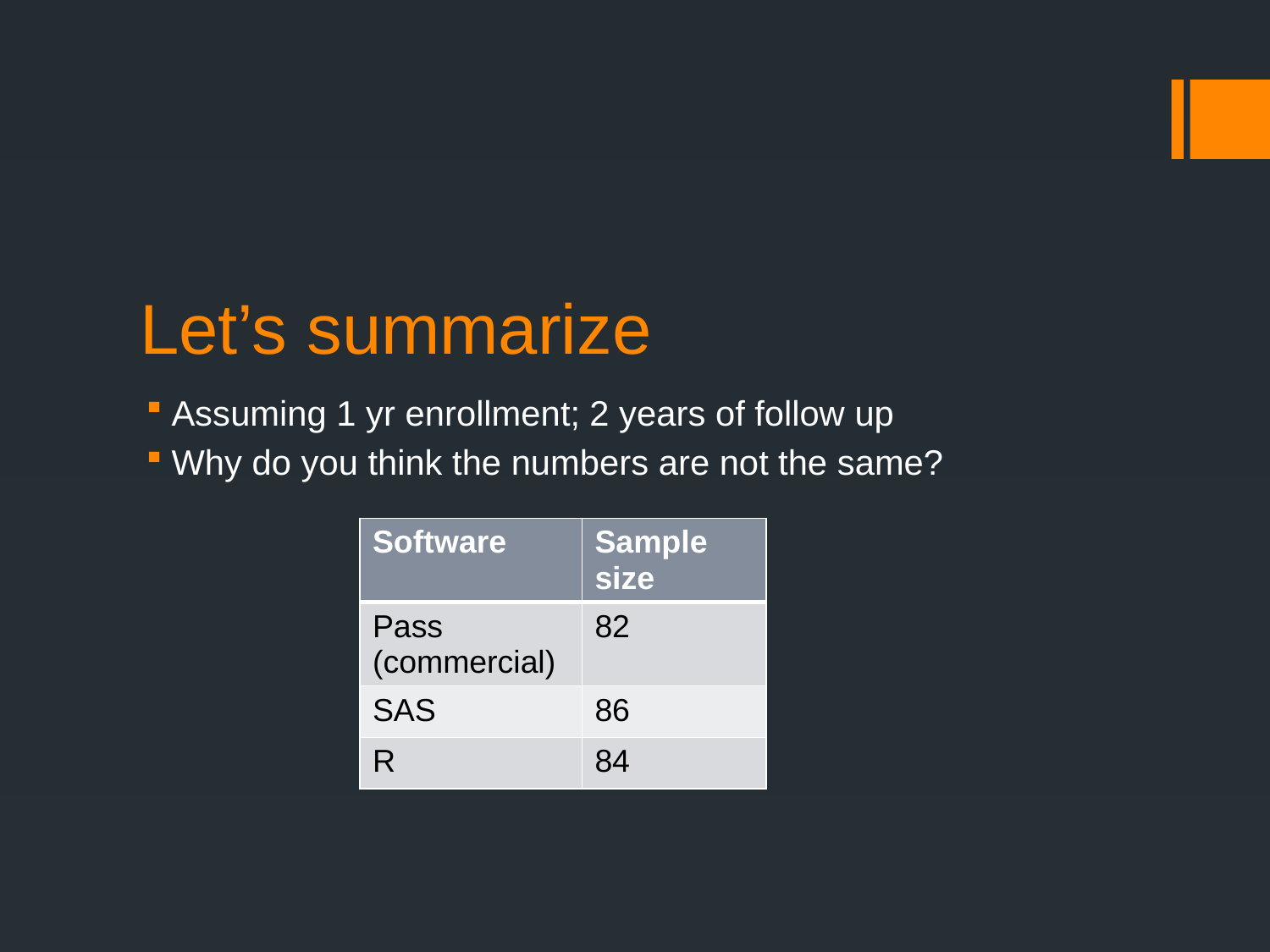

# Let’s summarize
Assuming 1 yr enrollment; 2 years of follow up
Why do you think the numbers are not the same?
| Software | Sample size |
| --- | --- |
| Pass (commercial) | 82 |
| SAS | 86 |
| R | 84 |